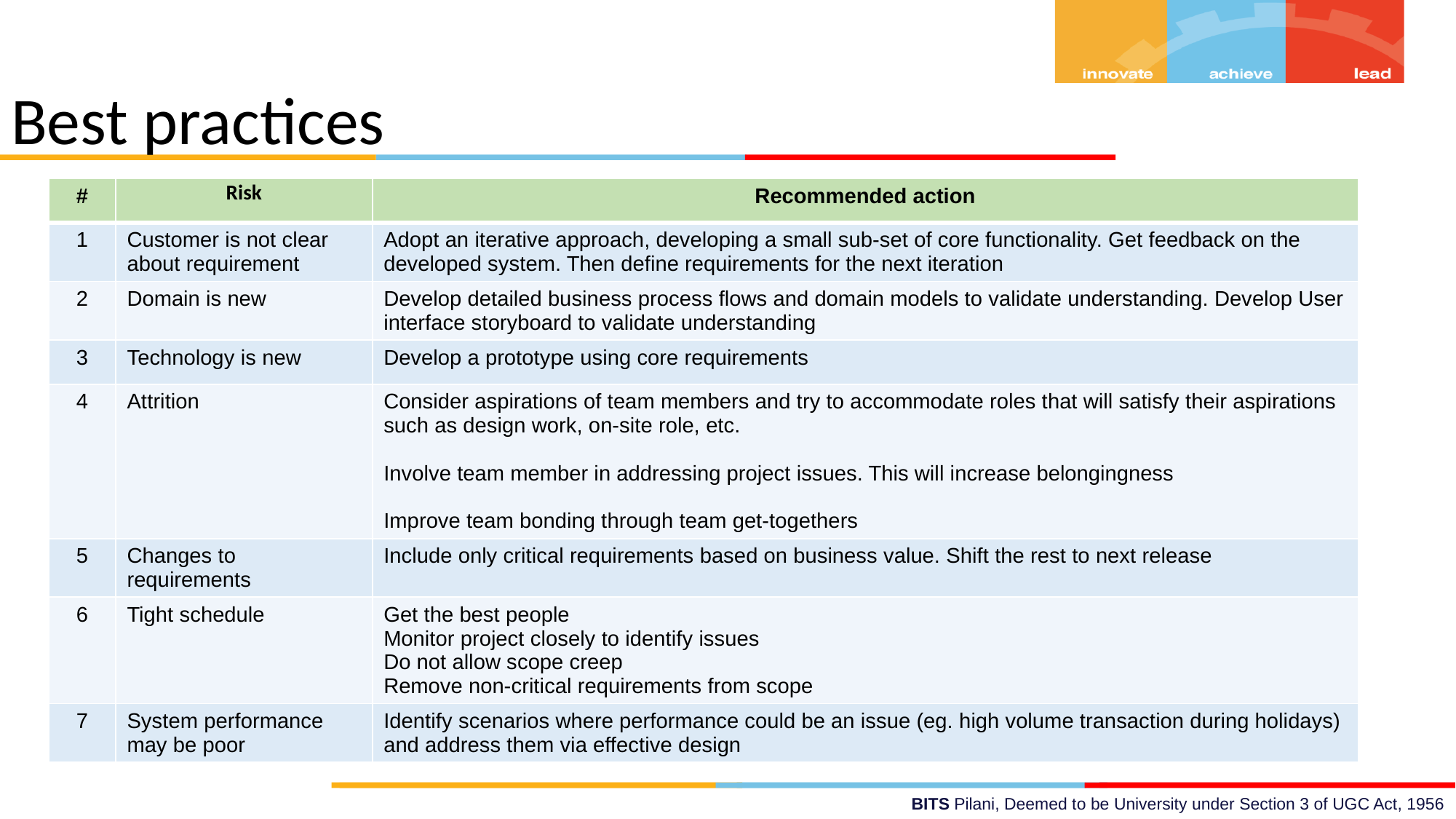

Best practices
| # | Risk | Recommended action |
| --- | --- | --- |
| 1 | Customer is not clear about requirement | Adopt an iterative approach, developing a small sub-set of core functionality. Get feedback on the developed system. Then define requirements for the next iteration |
| 2 | Domain is new | Develop detailed business process flows and domain models to validate understanding. Develop User interface storyboard to validate understanding |
| 3 | Technology is new | Develop a prototype using core requirements |
| 4 | Attrition | Consider aspirations of team members and try to accommodate roles that will satisfy their aspirations such as design work, on-site role, etc. Involve team member in addressing project issues. This will increase belongingness Improve team bonding through team get-togethers |
| 5 | Changes to requirements | Include only critical requirements based on business value. Shift the rest to next release |
| 6 | Tight schedule | Get the best people Monitor project closely to identify issues Do not allow scope creep Remove non-critical requirements from scope |
| 7 | System performance may be poor | Identify scenarios where performance could be an issue (eg. high volume transaction during holidays) and address them via effective design |